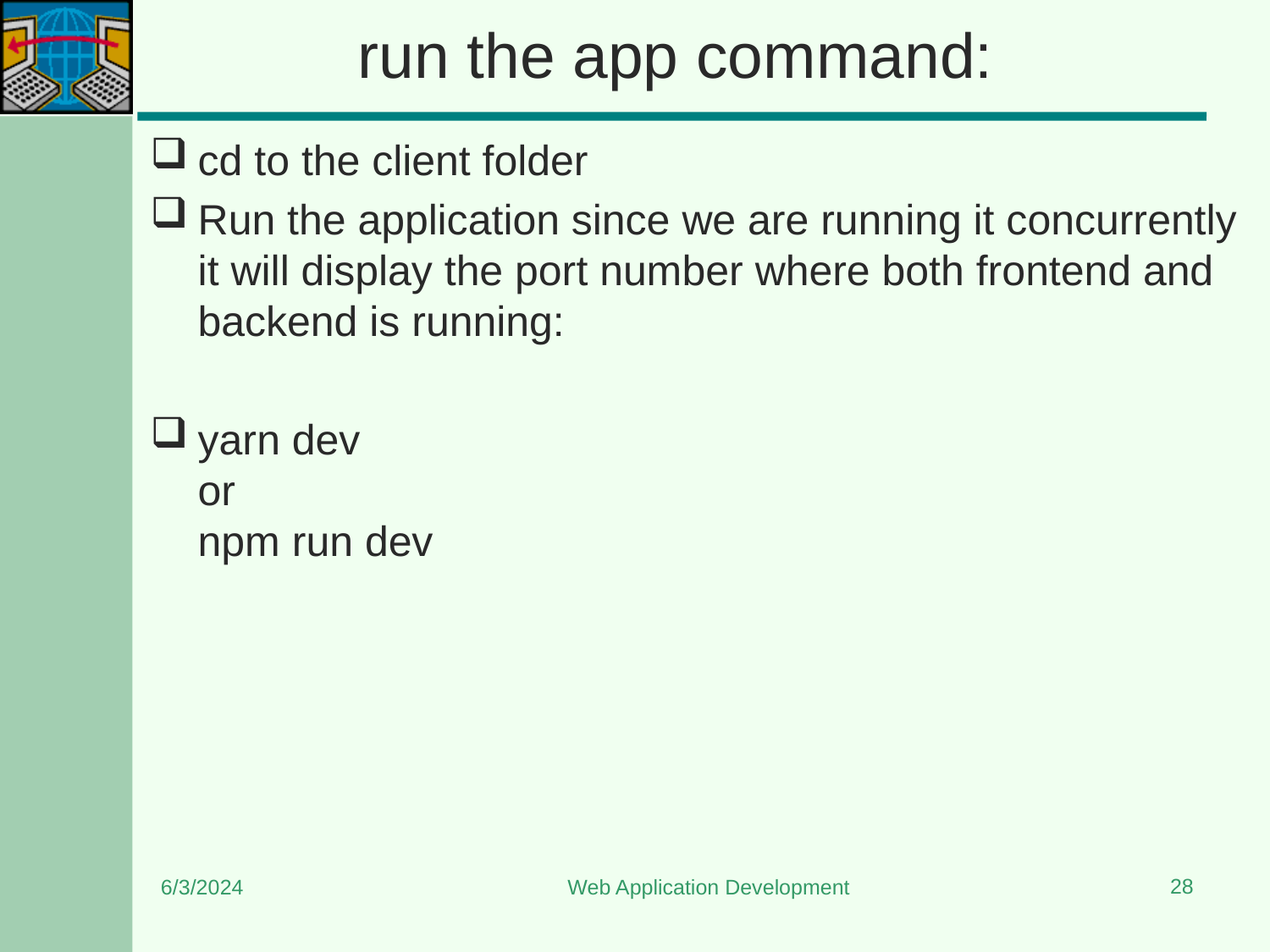

# run the app command:
cd to the client folder
Run the application since we are running it concurrently it will display the port number where both frontend and backend is running:

yarn dev
or
npm run dev
28
6/3/2024
Web Application Development